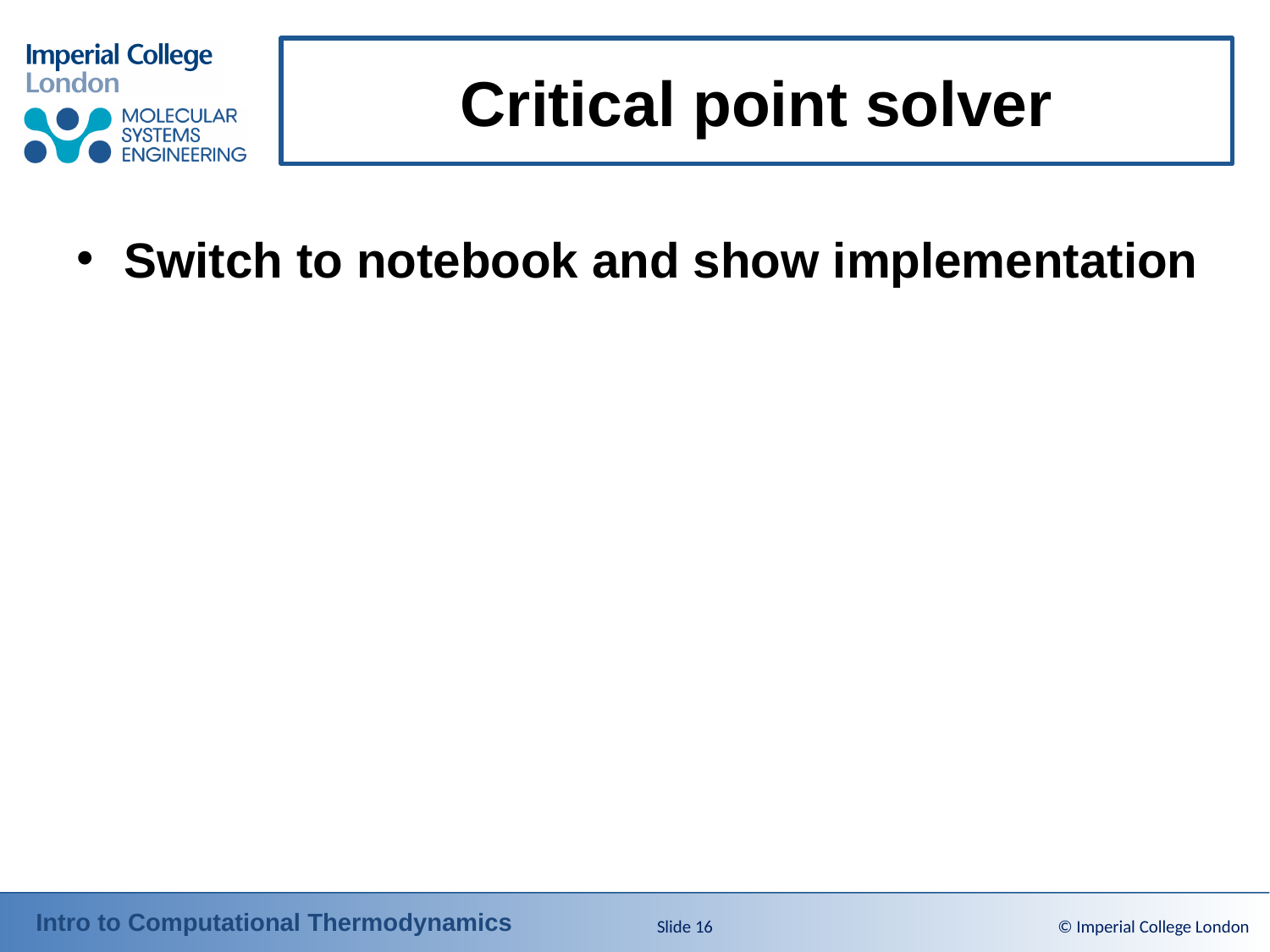

# Critical point solver
Switch to notebook and show implementation
Slide 16
© Imperial College London